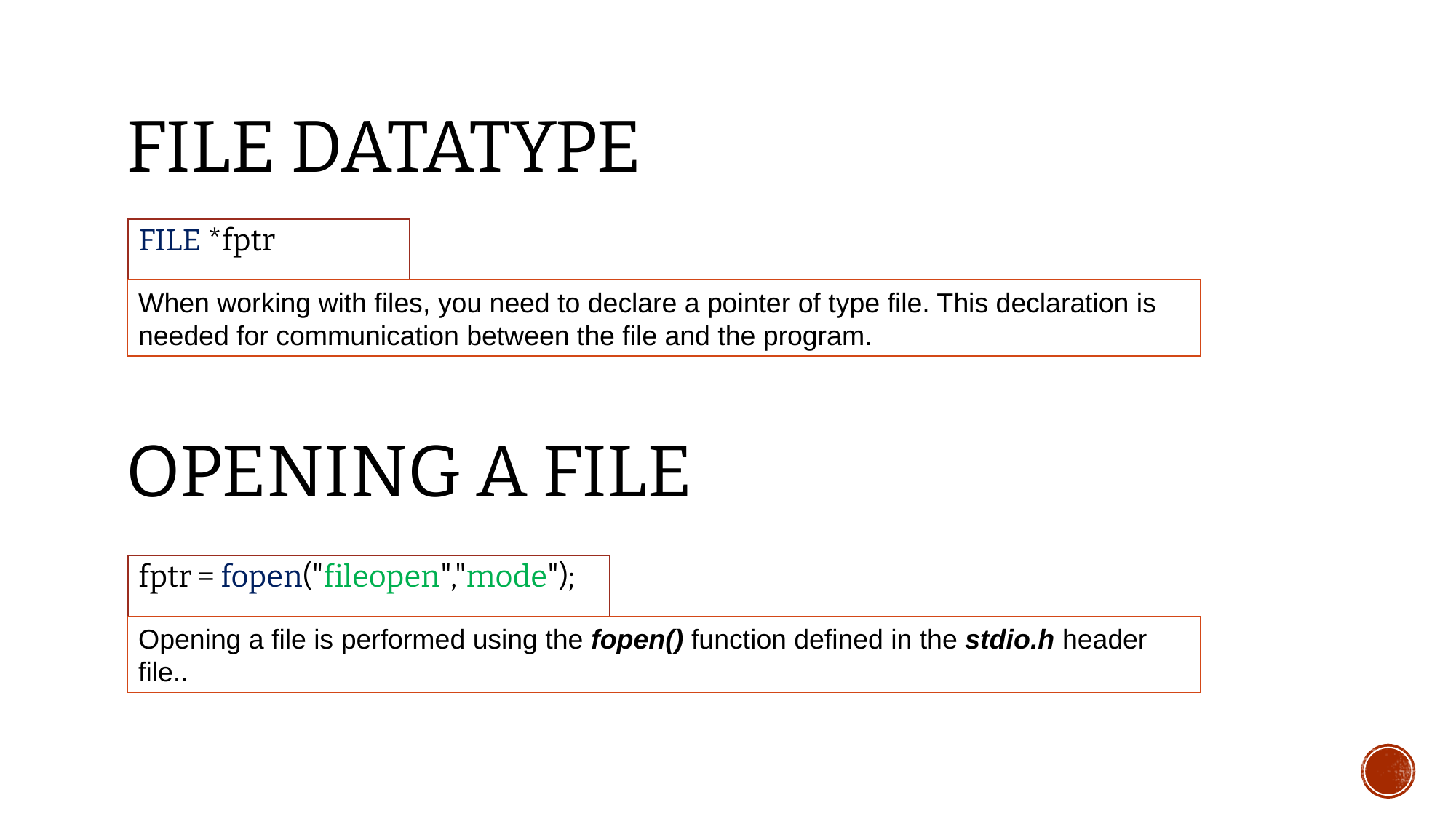

# FILE DATATYPE
FILE *fptr
When working with files, you need to declare a pointer of type file. This declaration is needed for communication between the file and the program.
Opening a file
fptr = fopen("fileopen","mode");
Opening a file is performed using the fopen() function defined in the stdio.h header file..